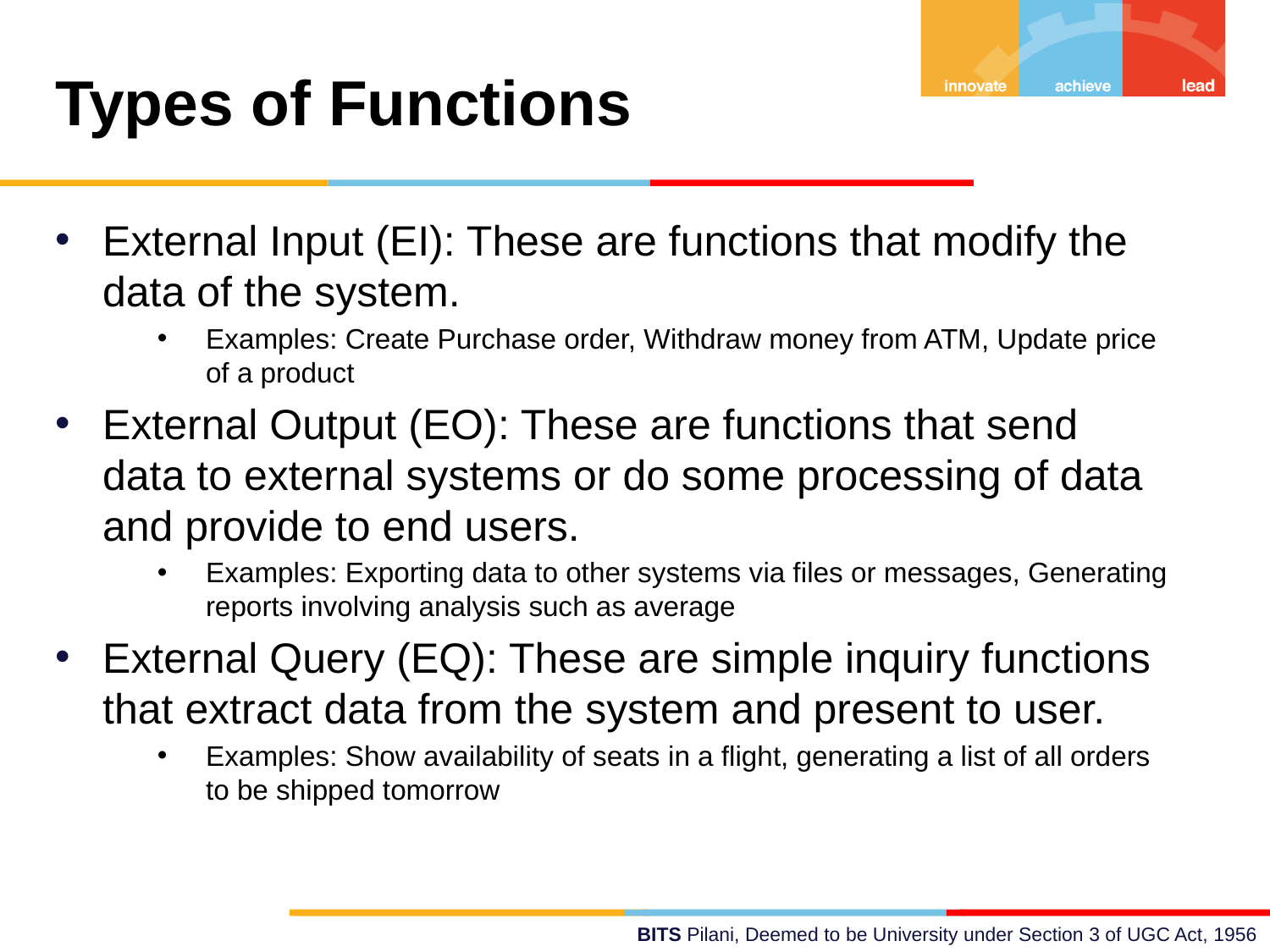

Types of Functions
External Input (EI): These are functions that modify the data of the system.
Examples: Create Purchase order, Withdraw money from ATM, Update price of a product
External Output (EO): These are functions that send data to external systems or do some processing of data and provide to end users.
Examples: Exporting data to other systems via files or messages, Generating reports involving analysis such as average
External Query (EQ): These are simple inquiry functions that extract data from the system and present to user.
Examples: Show availability of seats in a flight, generating a list of all orders to be shipped tomorrow